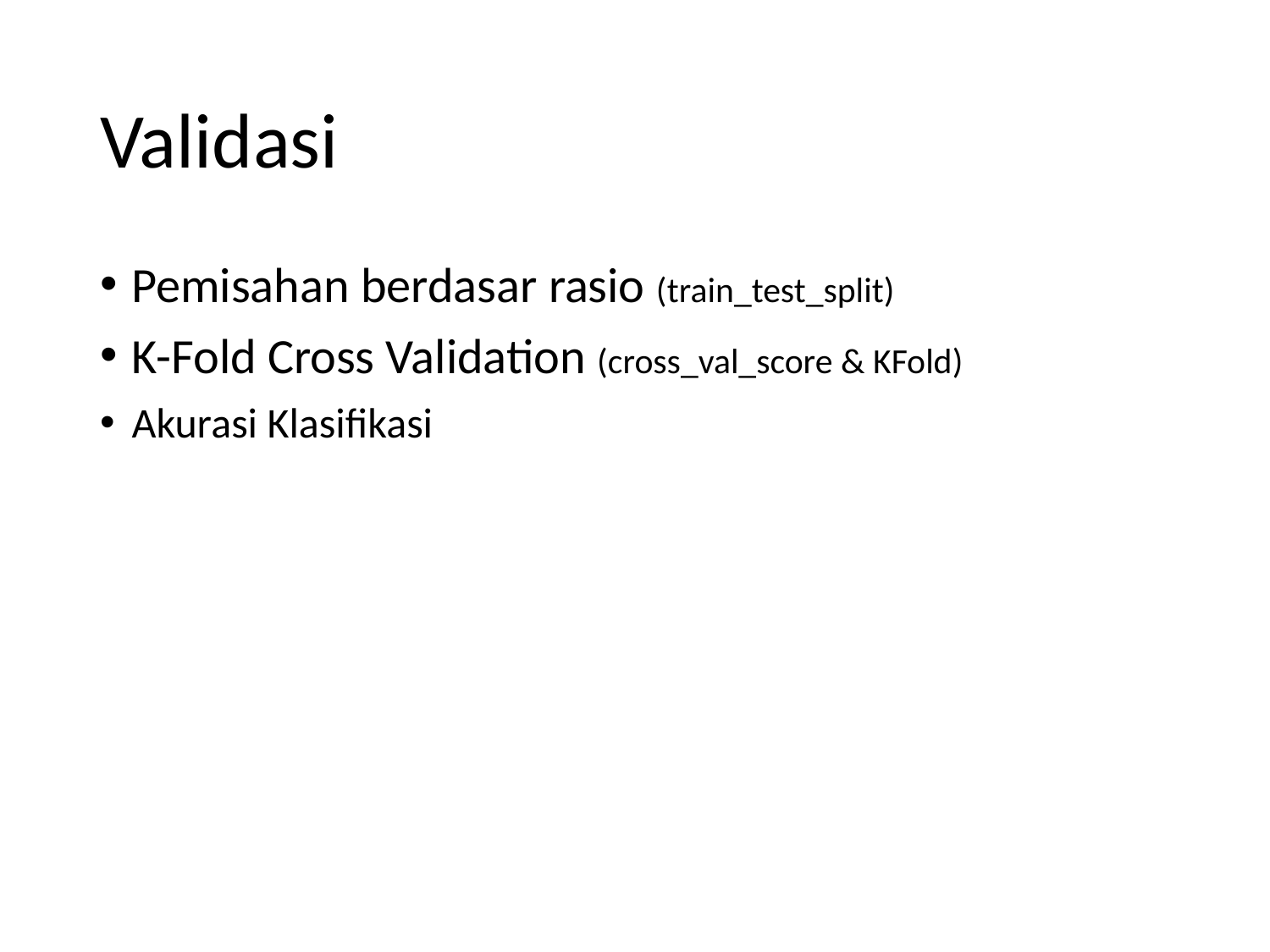

# Validasi
Pemisahan berdasar rasio (train_test_split)
K-Fold Cross Validation (cross_val_score & KFold)
Akurasi Klasifikasi